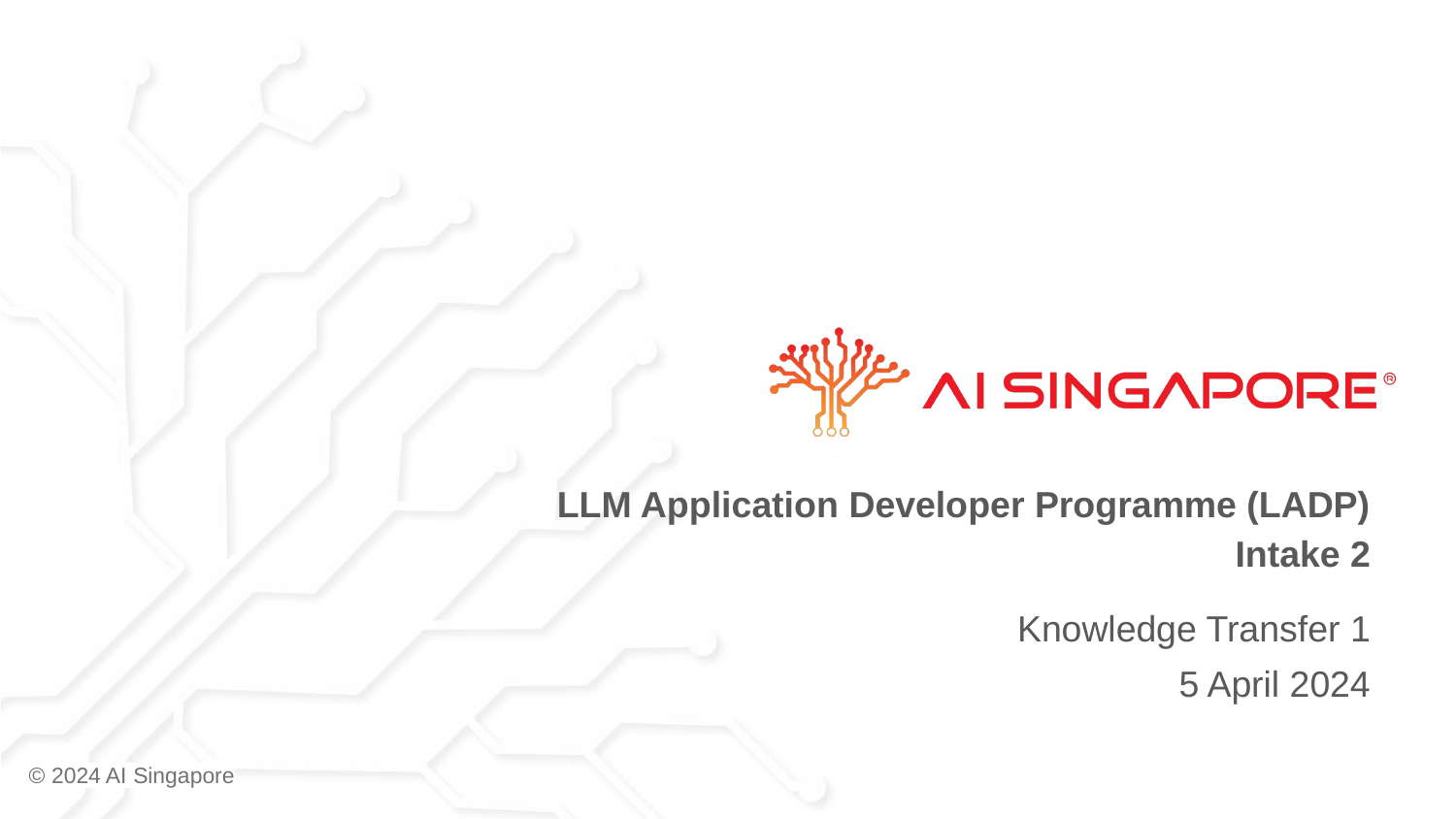

# LLM Application Developer Programme (LADP) Intake 2
Knowledge Transfer 1
5 April 2024